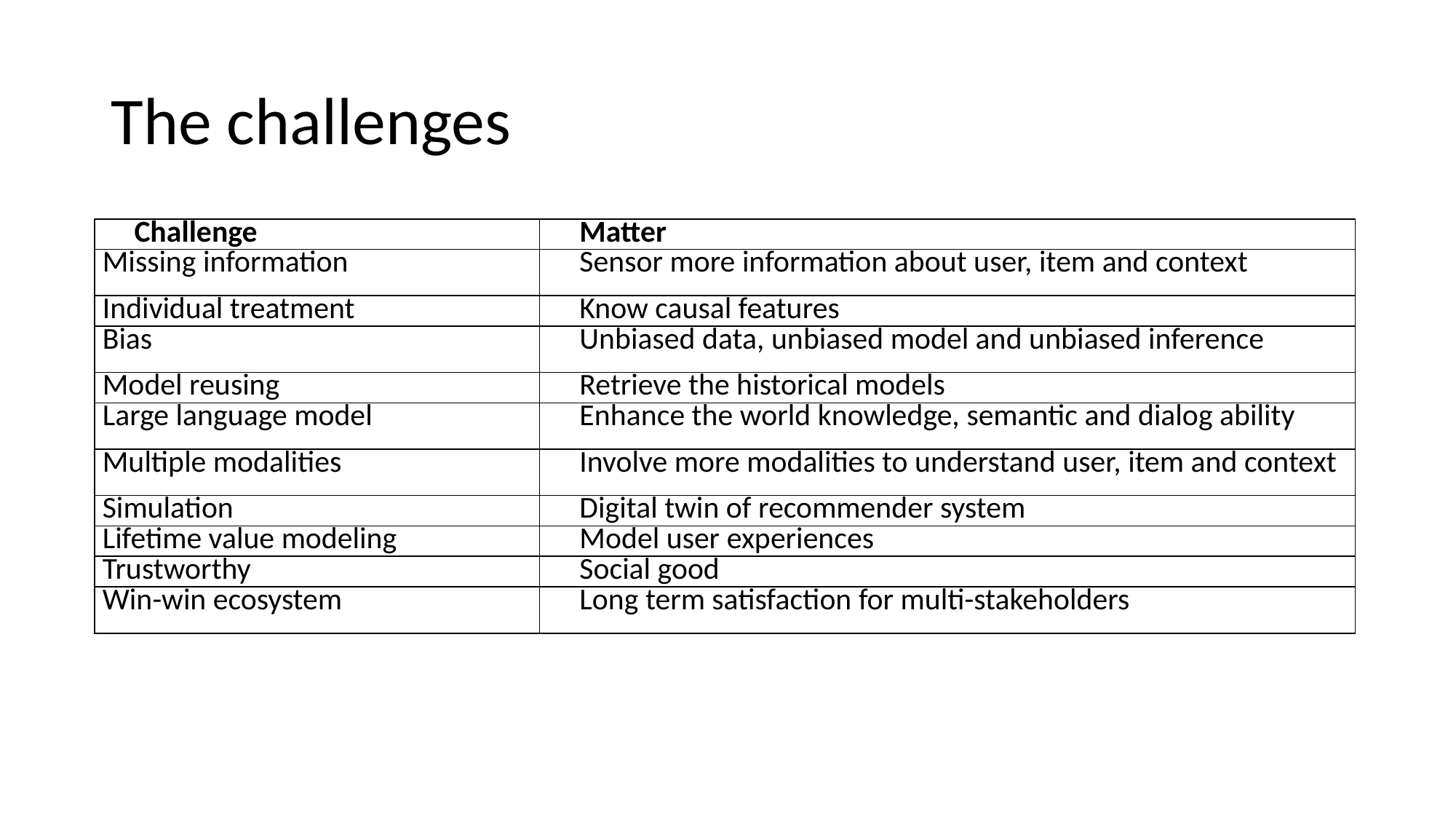

# The challenges
| Challenge | Matter |
| --- | --- |
| Missing information | Sensor more information about user, item and context |
| Individual treatment | Know causal features |
| Bias | Unbiased data, unbiased model and unbiased inference |
| Model reusing | Retrieve the historical models |
| Large language model | Enhance the world knowledge, semantic and dialog ability |
| Multiple modalities | Involve more modalities to understand user, item and context |
| Simulation | Digital twin of recommender system |
| Lifetime value modeling | Model user experiences |
| Trustworthy | Social good |
| Win-win ecosystem | Long term satisfaction for multi-stakeholders |